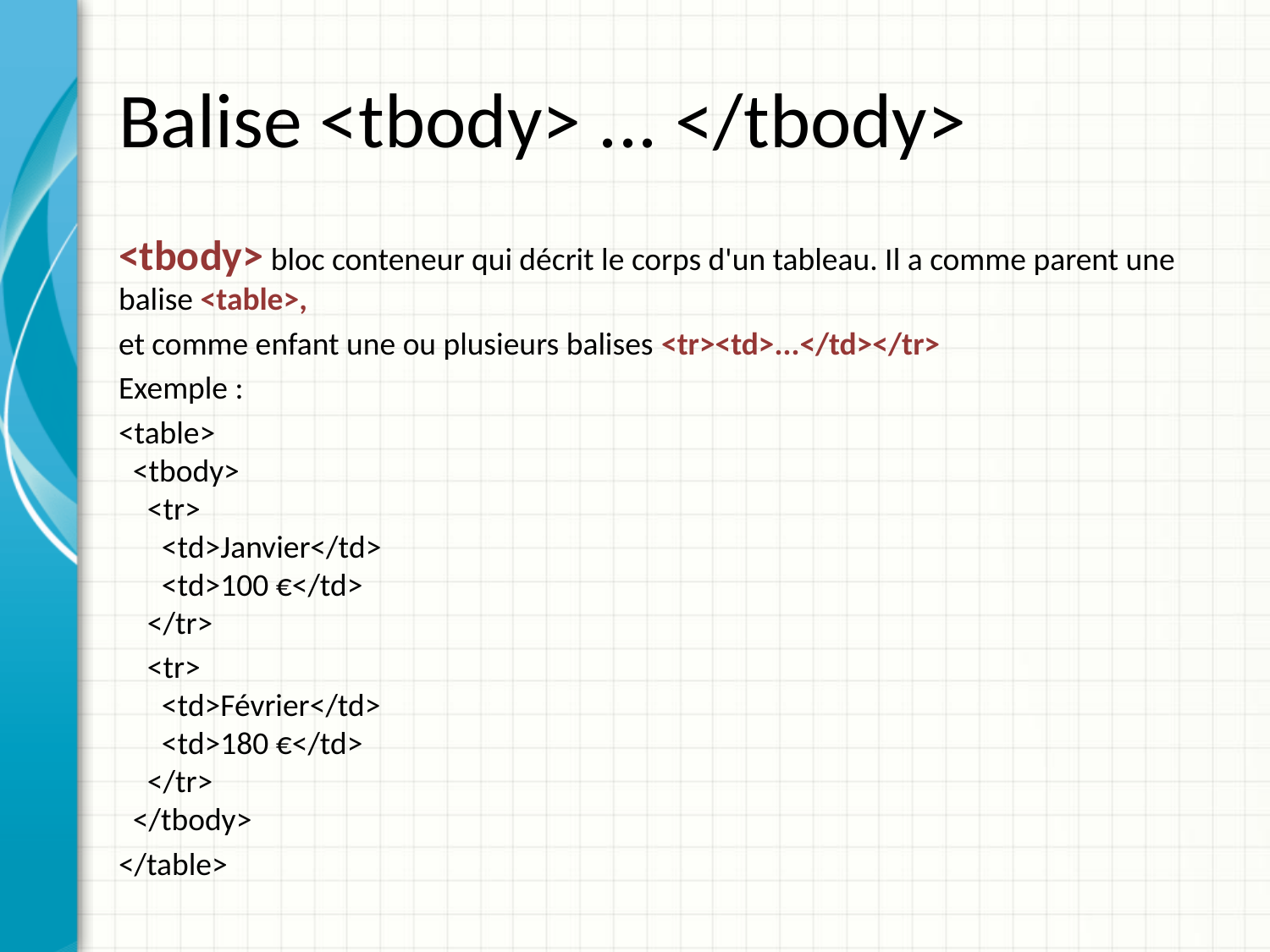

# Balise <tbody> ... </tbody>
<tbody> bloc conteneur qui décrit le corps d'un tableau. Il a comme parent une balise <table>,
et comme enfant une ou plusieurs balises <tr><td>...</td></tr>
Exemple :
<table>
  <tbody>
    <tr>
      <td>Janvier</td>
      <td>100 €</td>
    </tr>
    <tr>
      <td>Février</td>
      <td>180 €</td>
    </tr>
  </tbody>
</table>